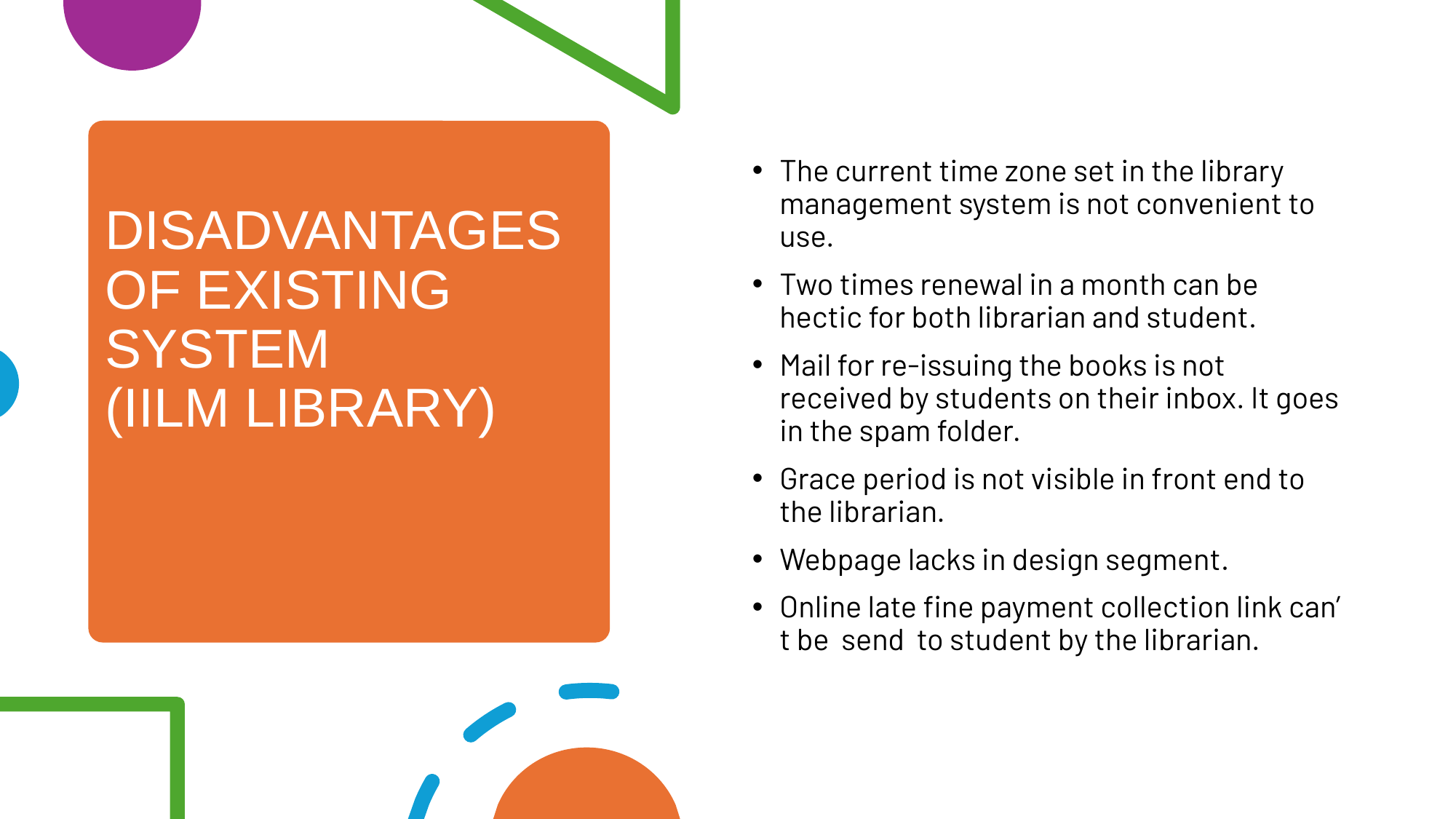

The current time zone set in the library management system is not convenient to use.
Two times renewal in a month can be hectic for both librarian and student.
Mail for re-issuing the books is not received by students on their inbox. It goes in the spam folder.
Grace period is not visible in front end to the librarian.
Webpage lacks in design segment.
Online late fine payment collection link can’ t be  send  to student by the librarian.

# DISADVANTAGES OF EXISTING SYSTEM (IILM LIBRARY)